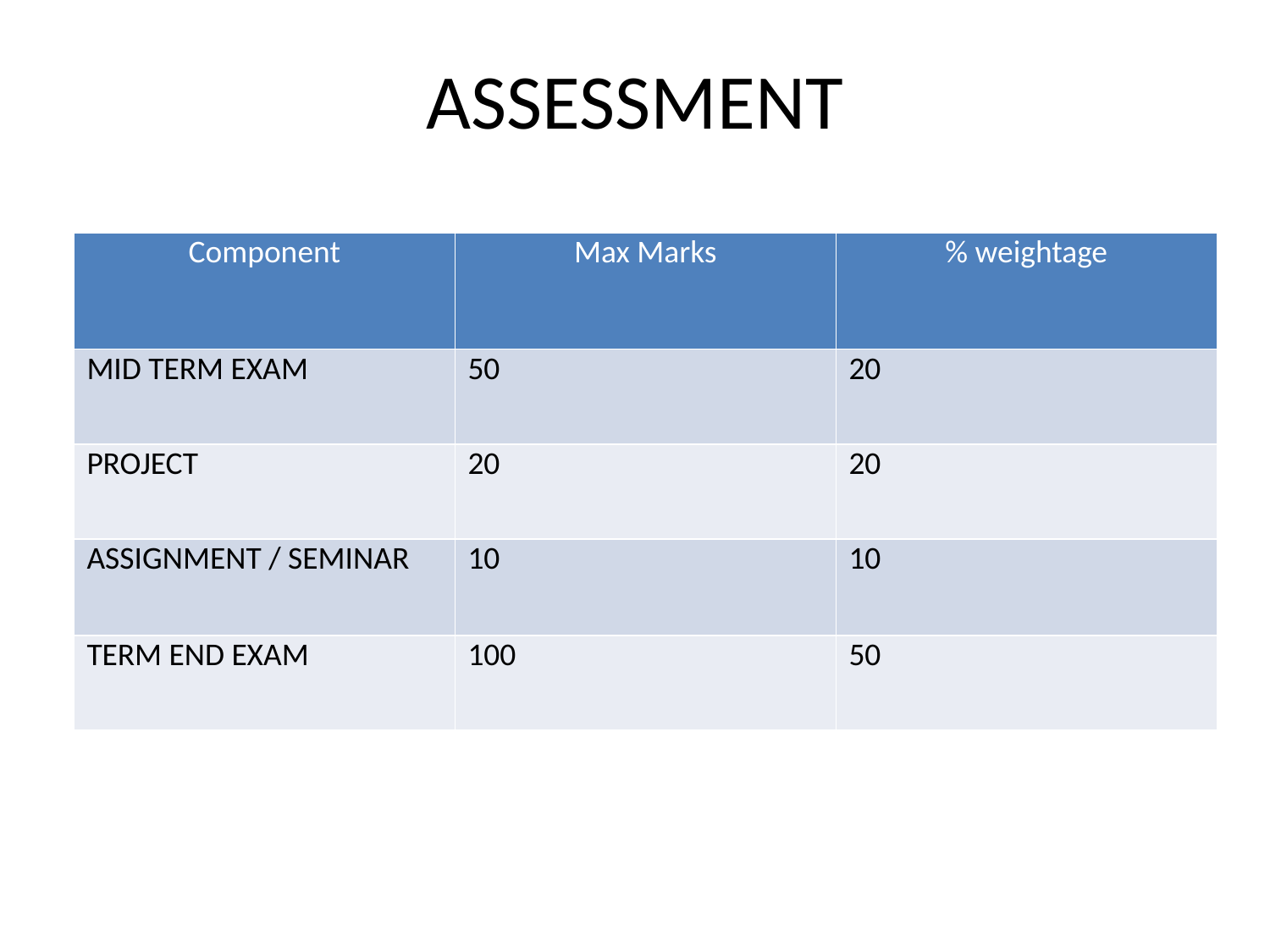

# ASSESSMENT
| Component | Max Marks | % weightage |
| --- | --- | --- |
| MID TERM EXAM | 50 | 20 |
| PROJECT | 20 | 20 |
| ASSIGNMENT / SEMINAR | 10 | 10 |
| TERM END EXAM | 100 | 50 |